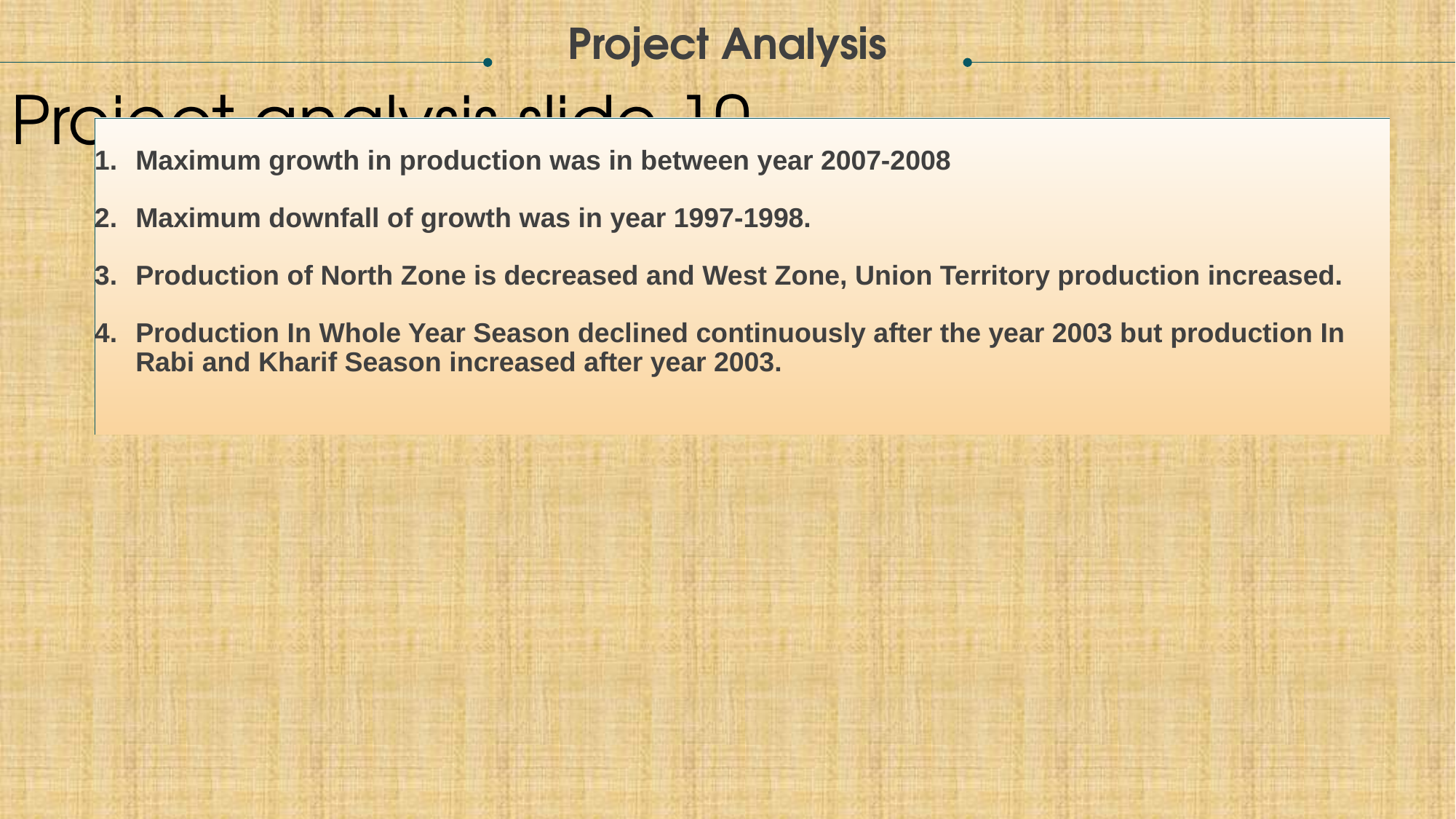

Project Analysis
Project analysis slide 10

Maximum growth in production was in between year 2007-2008

Maximum downfall of growth was in year 1997-1998.

Production of North Zone is decreased and West Zone, Union Territory production increased.

Production In Whole Year Season declined continuously after the year 2003 but production In Rabi and Kharif Season increased after year 2003.